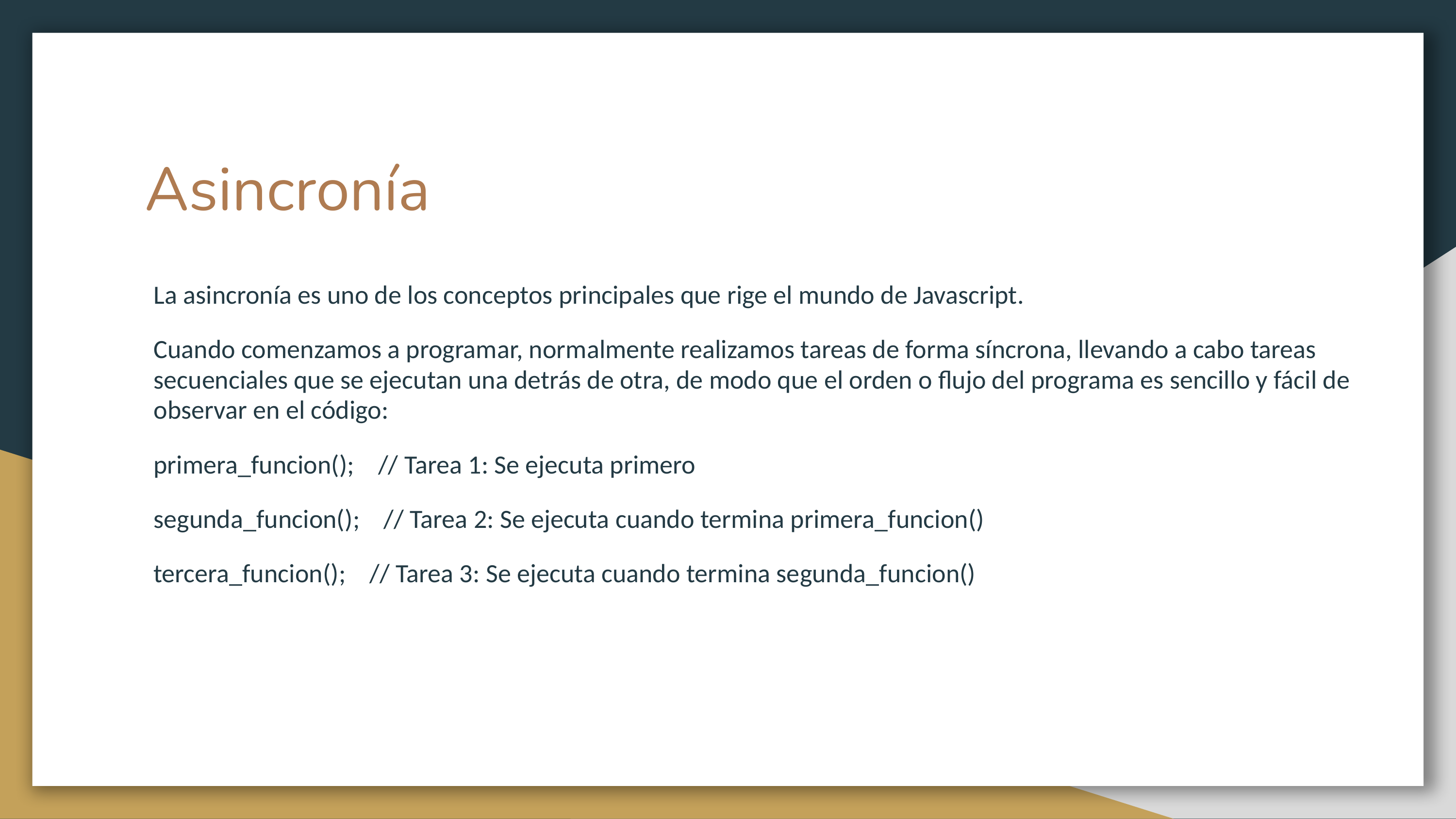

# Asincronía
La asincronía es uno de los conceptos principales que rige el mundo de Javascript.
Cuando comenzamos a programar, normalmente realizamos tareas de forma síncrona, llevando a cabo tareas secuenciales que se ejecutan una detrás de otra, de modo que el orden o flujo del programa es sencillo y fácil de observar en el código:
primera_funcion();    // Tarea 1: Se ejecuta primero
segunda_funcion();    // Tarea 2: Se ejecuta cuando termina primera_funcion()
tercera_funcion();    // Tarea 3: Se ejecuta cuando termina segunda_funcion()